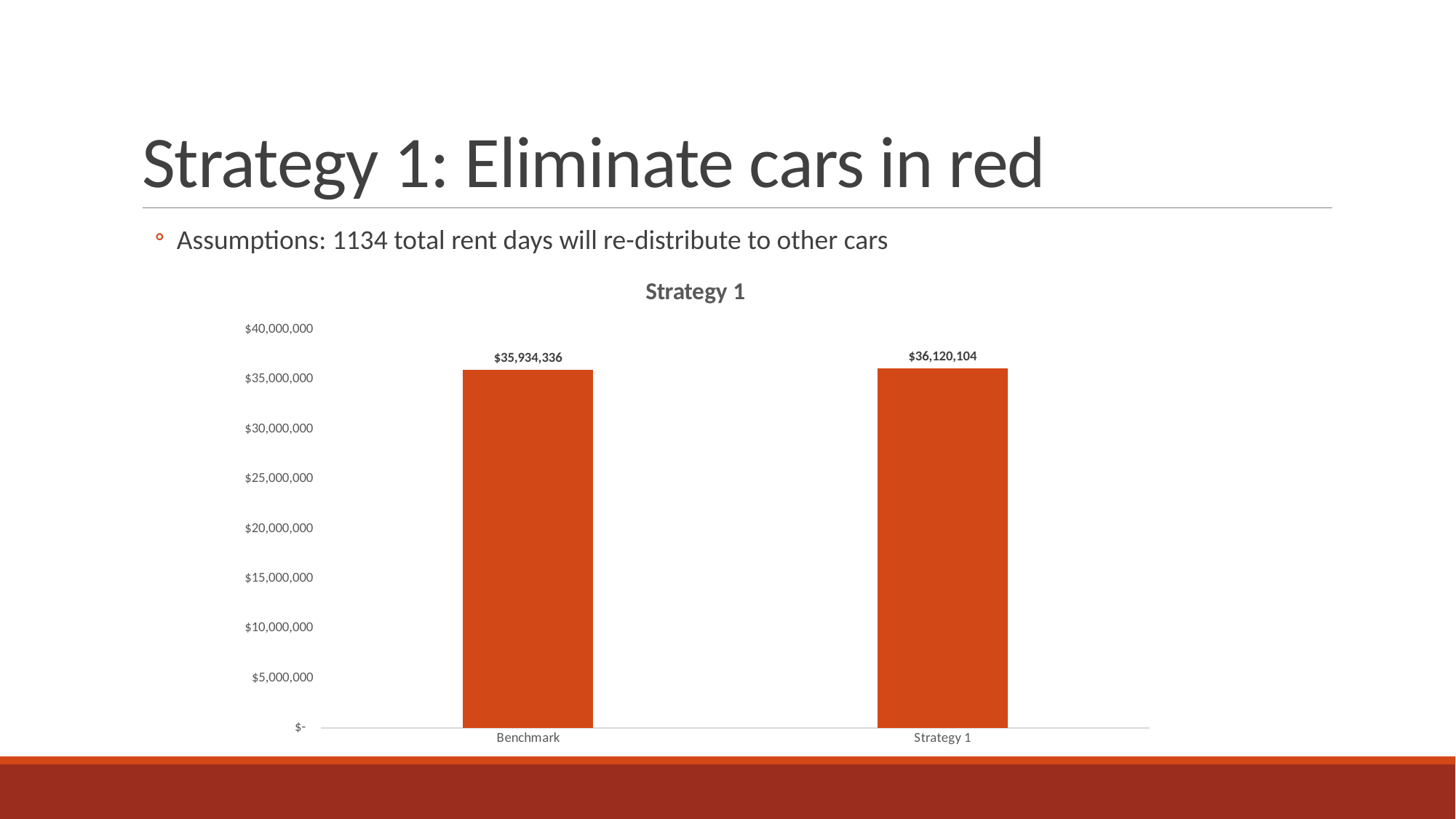

# Strategy 1: Eliminate cars in red
Assumptions: 1134 total rent days will re-distribute to other cars

### Chart:

| Category |  |
|---|---|
| Benchmark | 35934336.17273 |
| Strategy 1 | 36120103.85273008 |